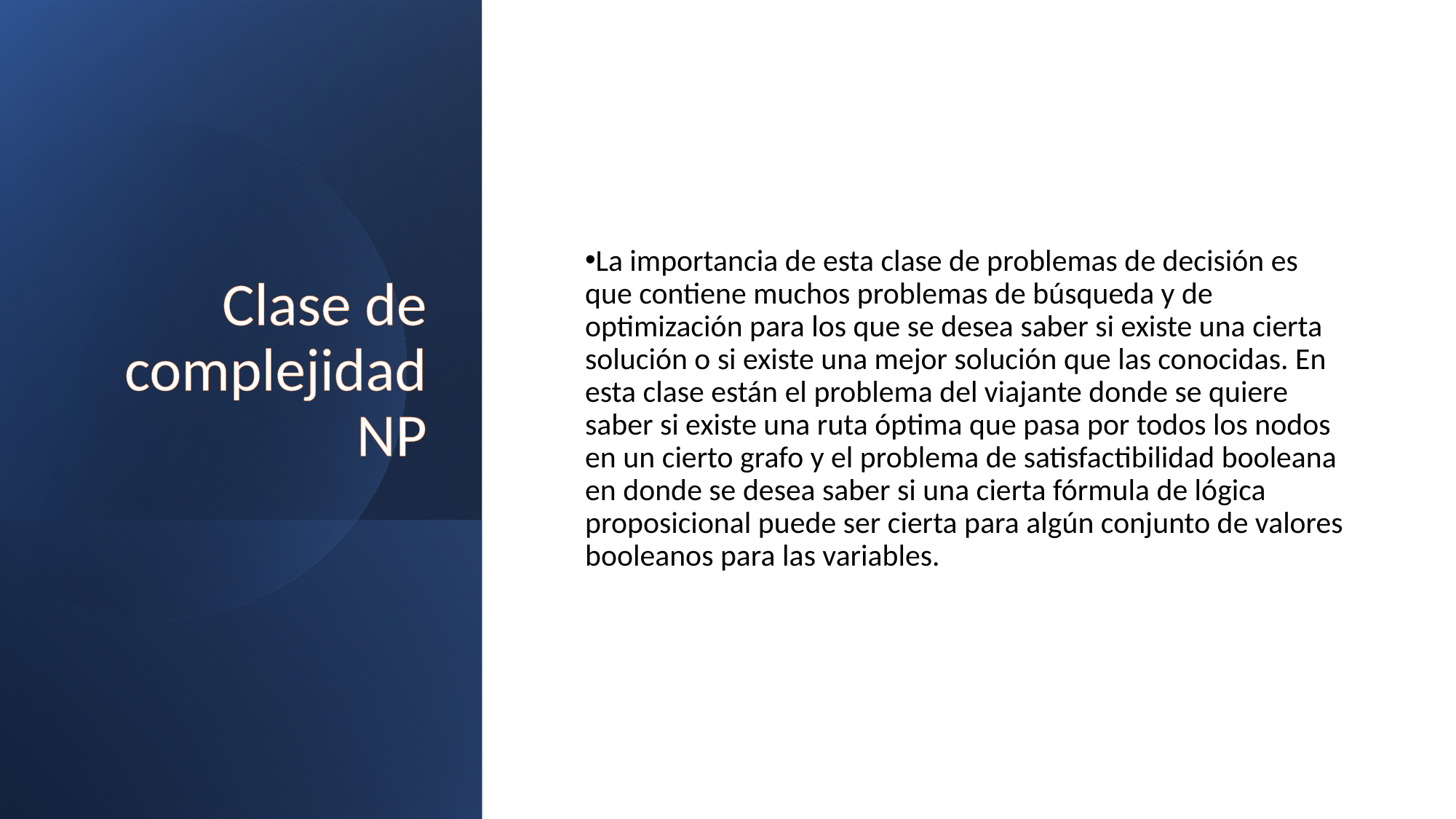

Clase de complejidad NP
La importancia de esta clase de problemas de decisión es que contiene muchos problemas de búsqueda y de optimización para los que se desea saber si existe una cierta solución o si existe una mejor solución que las conocidas. En esta clase están el problema del viajante donde se quiere saber si existe una ruta óptima que pasa por todos los nodos en un cierto grafo y el problema de satisfactibilidad booleana en donde se desea saber si una cierta fórmula de lógica proposicional puede ser cierta para algún conjunto de valores booleanos para las variables.